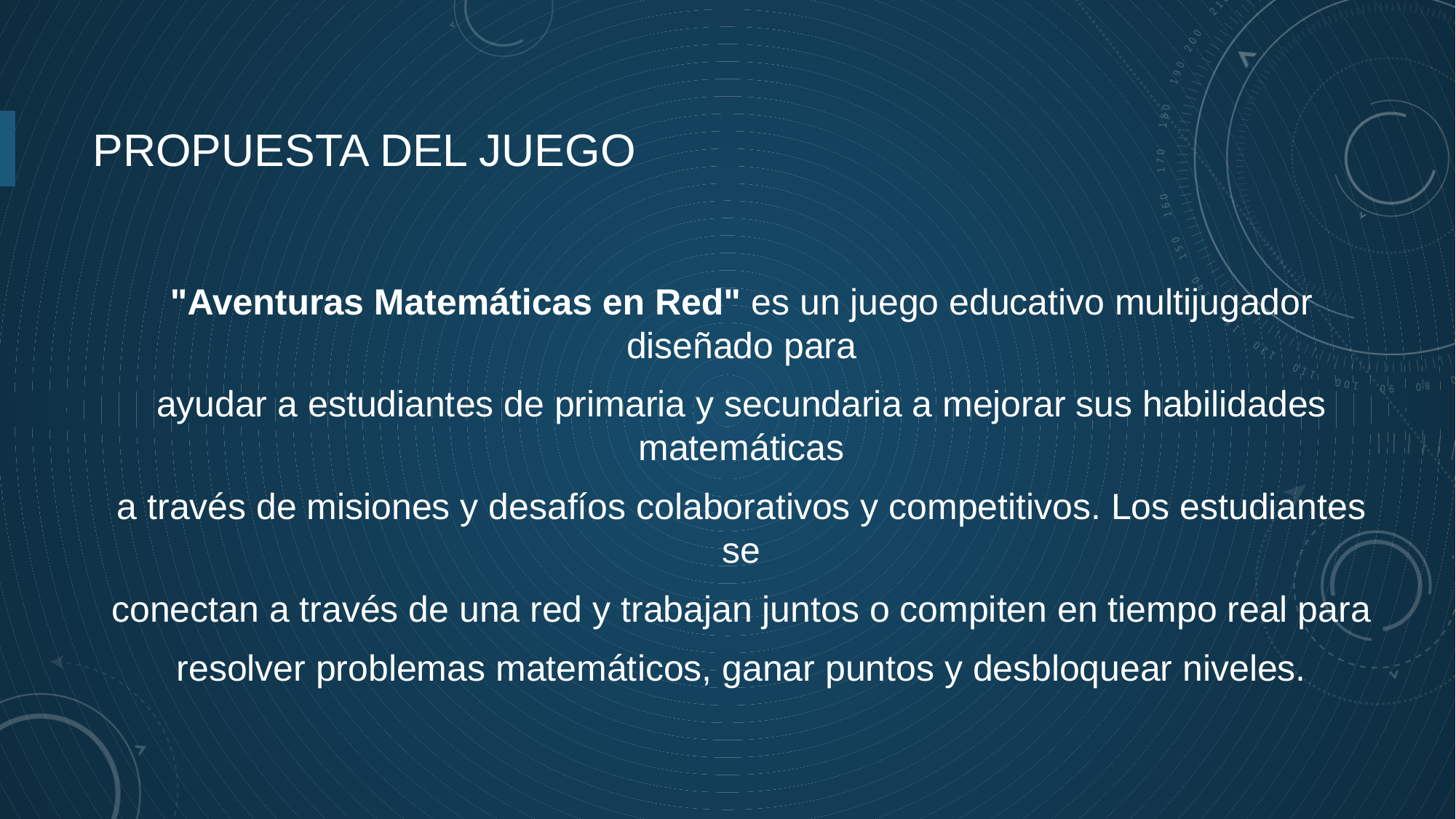

# PROPUESTA DEL JUEGO

"Aventuras Matemáticas en Red" es un juego educativo multijugador diseñado para
ayudar a estudiantes de primaria y secundaria a mejorar sus habilidades matemáticas
a través de misiones y desafíos colaborativos y competitivos. Los estudiantes se
conectan a través de una red y trabajan juntos o compiten en tiempo real para
resolver problemas matemáticos, ganar puntos y desbloquear niveles.